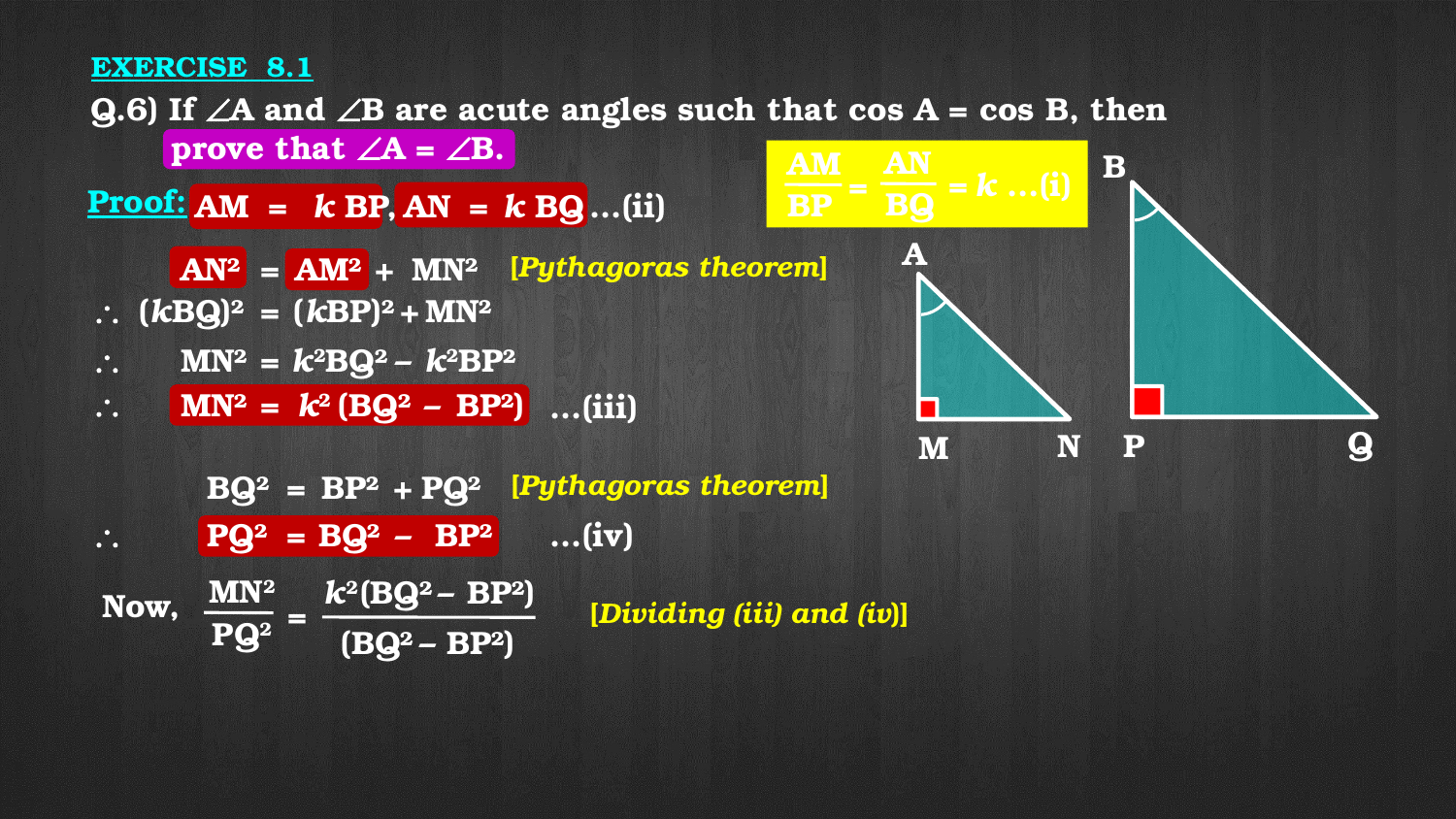

EXERCISE  8.1
Q.6) If ∠A and ∠B are acute angles such that cos A = cos B, then
    	prove that ∠A = ∠B.

AN
AM

=
k …(i)
=
BQ
BP
B

Q
P

Proof:
AM
=
k BP,
AN
=
k BQ
...(ii)

A

N
M

AN²
=
AM²
+
MN²
[Pythagoras theorem]

∴
(kBQ)²
=
(kBP)²
+
MN²
∴
MN²
=
k2BQ²
–
k2BP²
∴
MN²
=
k2
(BQ²
–
BP²
)
...(iii)

BQ²
=
BP²
+
PQ²
[Pythagoras theorem]
∴
PQ²
=
BQ²
–
BP²
...(iv)

MN2
(BQ²
–
BP²)
k2
Now,
=
[Dividing (iii) and (iv)]
PQ2
(BQ²
–
BP²)